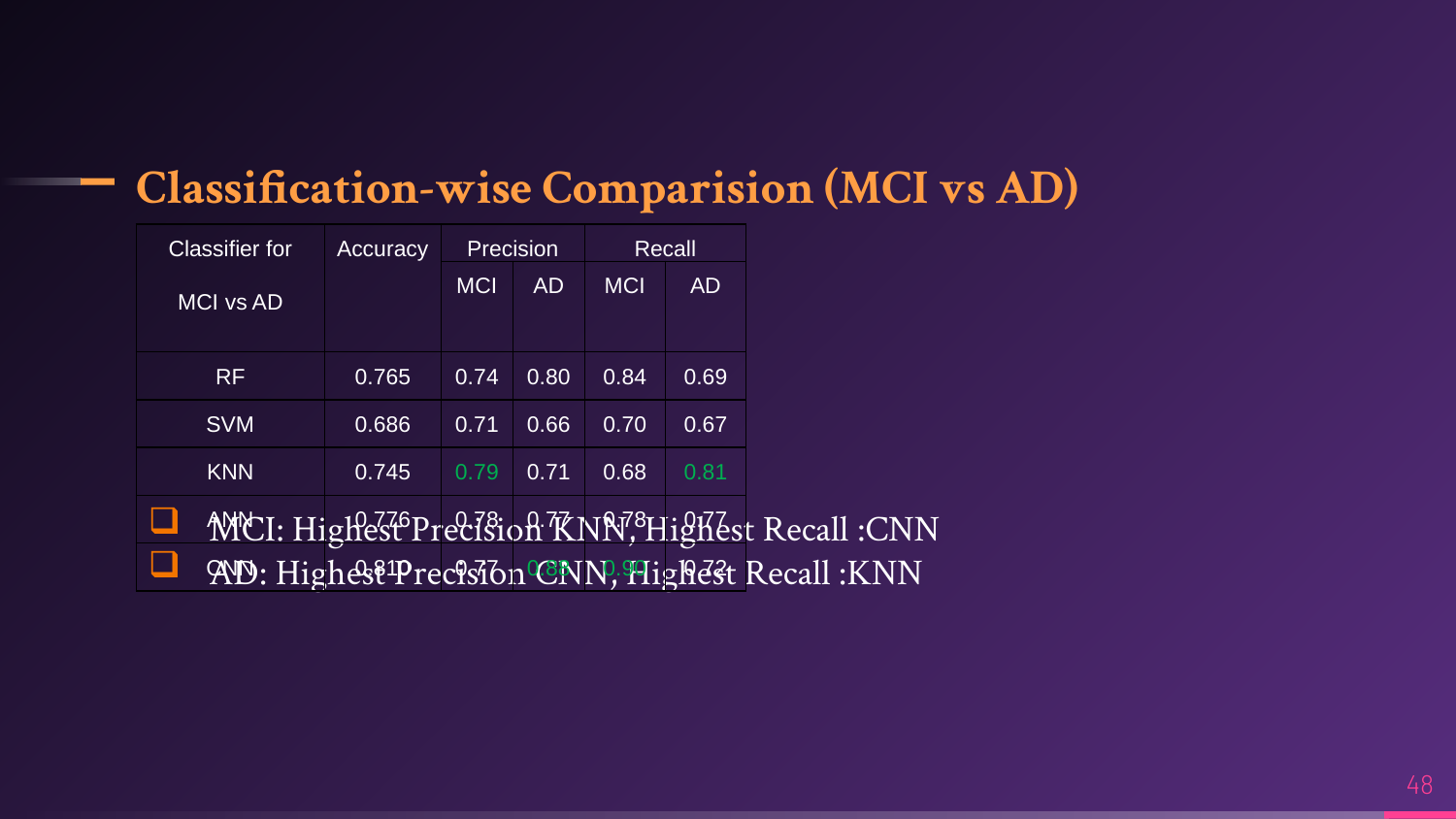

# Classification-wise Comparision (MCI vs AD)
| Classifier for MCI vs AD | Accuracy | Precision |  | Recall |  |
| --- | --- | --- | --- | --- | --- |
|  |  | MCI | AD | MCI | AD |
| RF | 0.765 | 0.74 | 0.80 | 0.84 | 0.69 |
| SVM | 0.686 | 0.71 | 0.66 | 0.70 | 0.67 |
| KNN | 0.745 | 0.79 | 0.71 | 0.68 | 0.81 |
| ANN | 0.776 | 0.78 | 0.77 | 0.78 | 0.77 |
| CNN | 0.810 | 0.77 | 0.88 | 0.90 | 0.72 |
MCI: Highest Precision KNN, Highest Recall :CNN
AD: Highest Precision CNN, Highest Recall :KNN

48